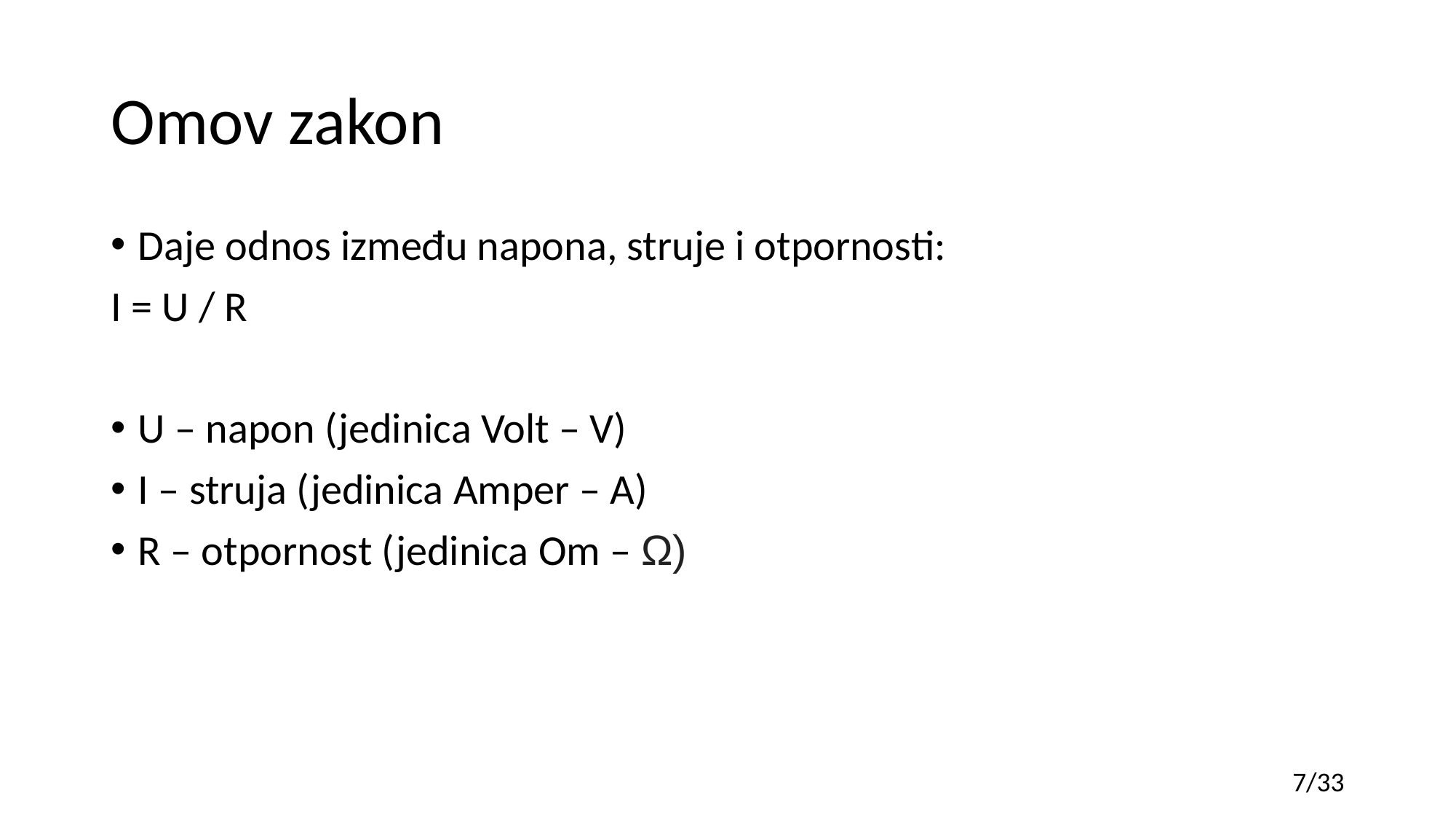

# Omov zakon
Daje odnos između napona, struje i otpornosti:
I = U / R

U – napon (jedinica Volt – V)
I – struja (jedinica Amper – A)
R – otpornost (jedinica Om – Ω)